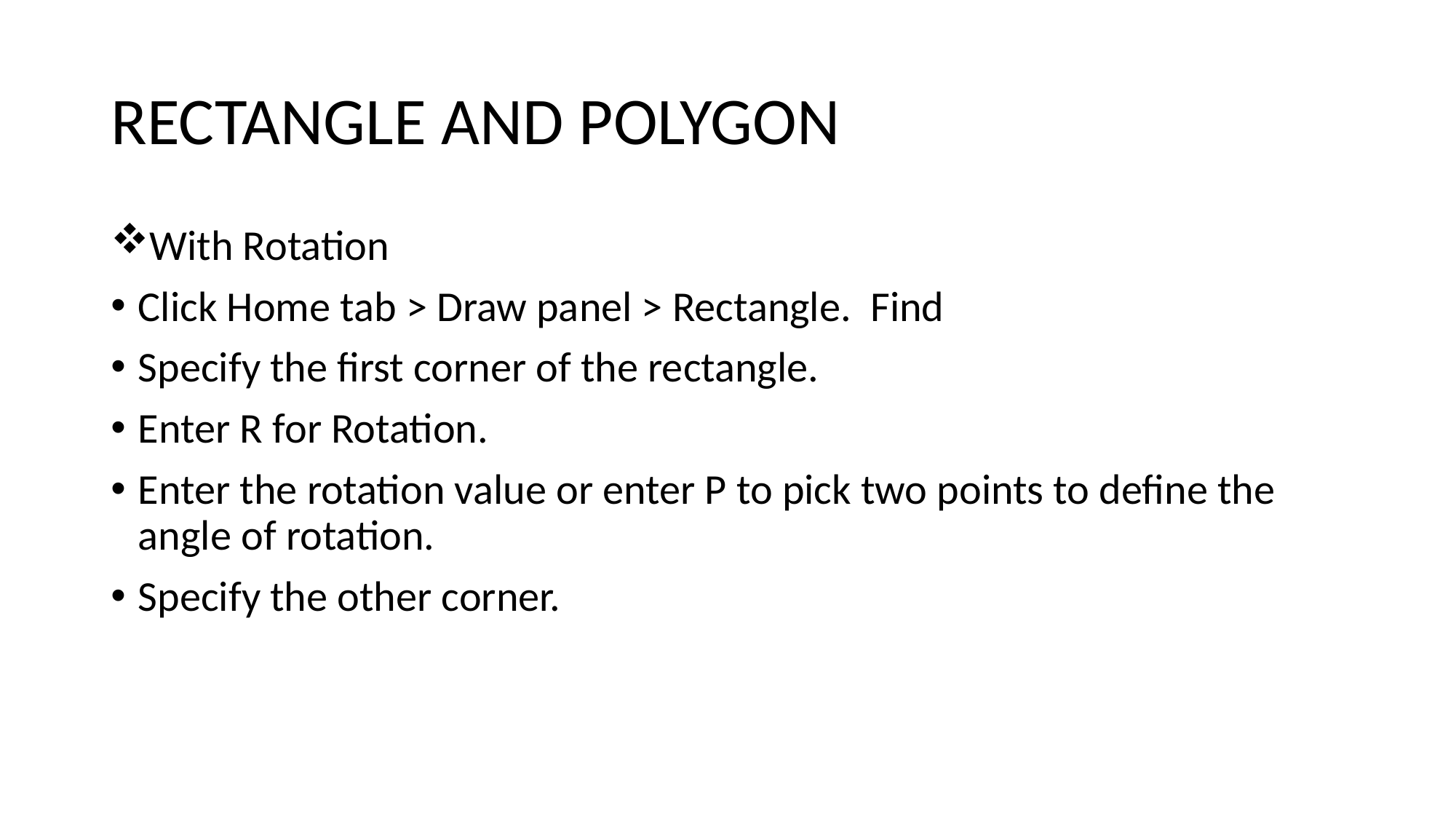

# RECTANGLE AND POLYGON
With Rotation
Click Home tab > Draw panel > Rectangle.  Find
Specify the first corner of the rectangle.
Enter R for Rotation.
Enter the rotation value or enter P to pick two points to define the angle of rotation.
Specify the other corner.